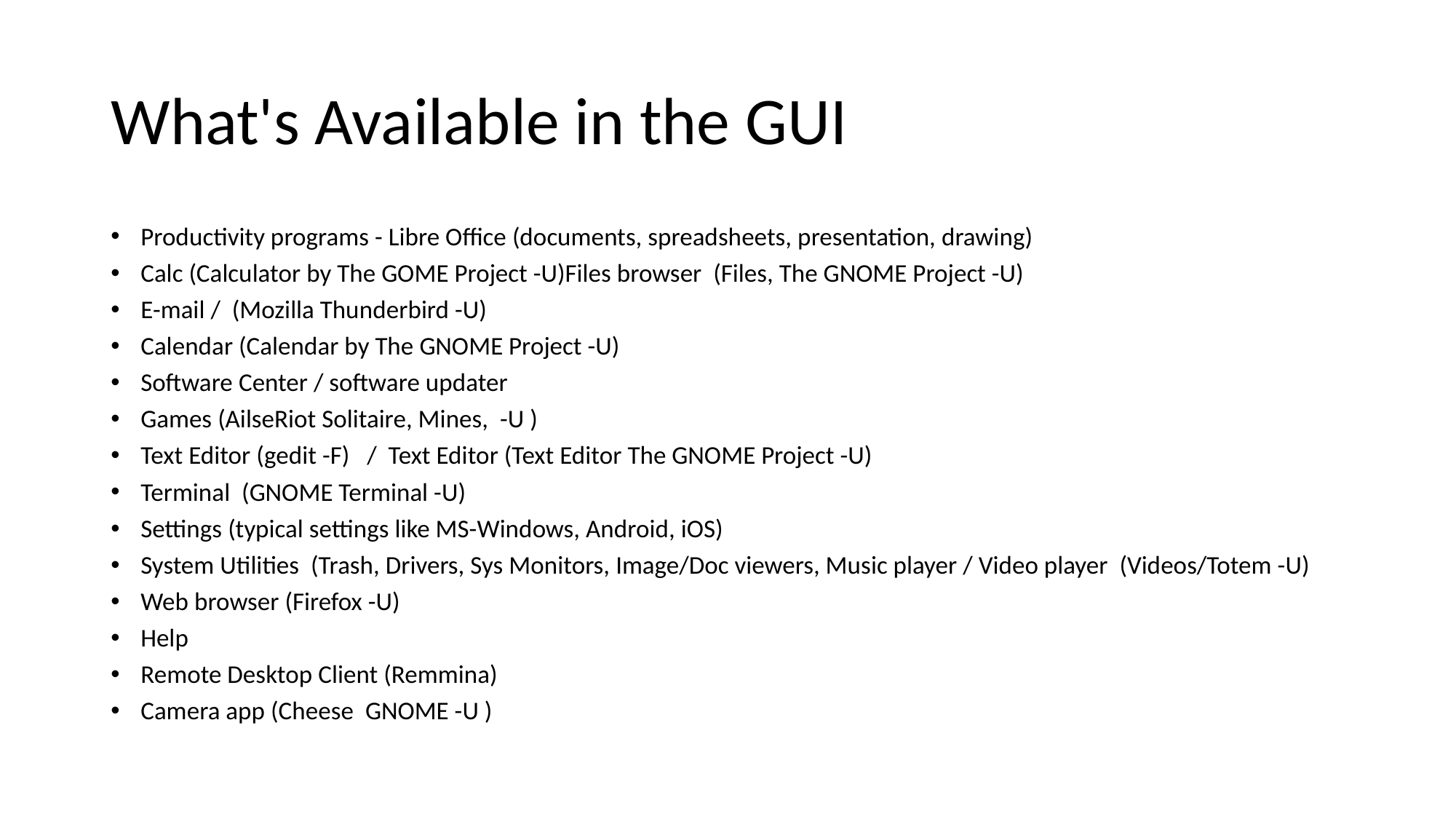

# What's Available in the GUI
Productivity programs - Libre Office (documents, spreadsheets, presentation, drawing)
Calc (Calculator by The GOME Project -U)Files browser  (Files, The GNOME Project -U)
E-mail /  (Mozilla Thunderbird -U)
Calendar (Calendar by The GNOME Project -U)
Software Center / software updater
Games (AilseRiot Solitaire, Mines,  -U )
Text Editor (gedit -F)   /  Text Editor (Text Editor The GNOME Project -U)
Terminal  (GNOME Terminal -U)
Settings (typical settings like MS-Windows, Android, iOS)
System Utilities  (Trash, Drivers, Sys Monitors, Image/Doc viewers, Music player / Video player  (Videos/Totem -U)
Web browser (Firefox -U)
Help
Remote Desktop Client (Remmina)
Camera app (Cheese  GNOME -U )